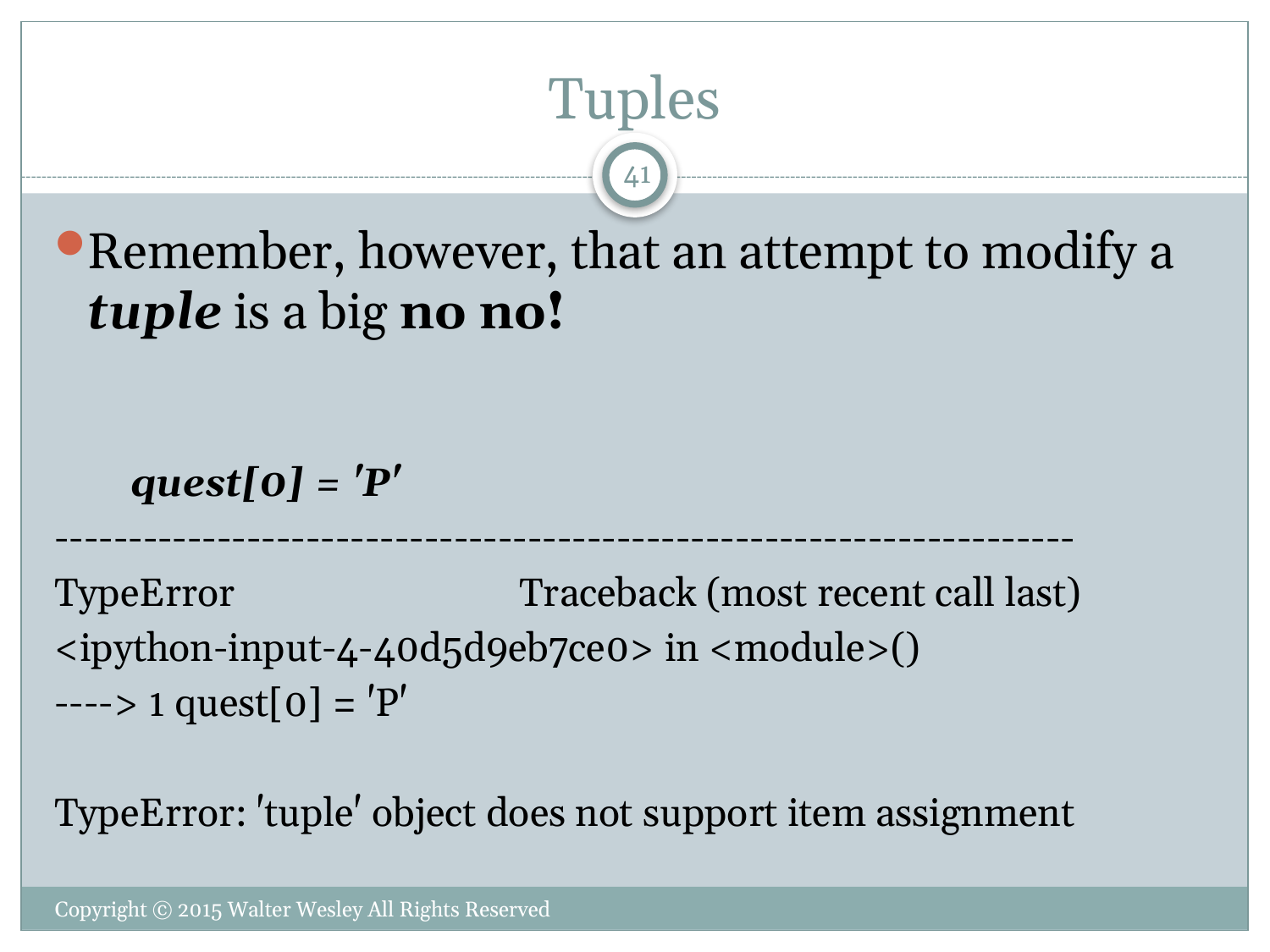

# Tuples
41
Remember, however, that an attempt to modify a tuple is a big no no!

        quest[0] = 'P'
---------------------------------------------------------------------
TypeError                              Traceback (most recent call last)
<ipython-input-4-40d5d9eb7ce0> in <module>()
----> 1 quest[0] = 'P'

TypeError: 'tuple' object does not support item assignment

Copyright © 2015 Walter Wesley All Rights Reserved